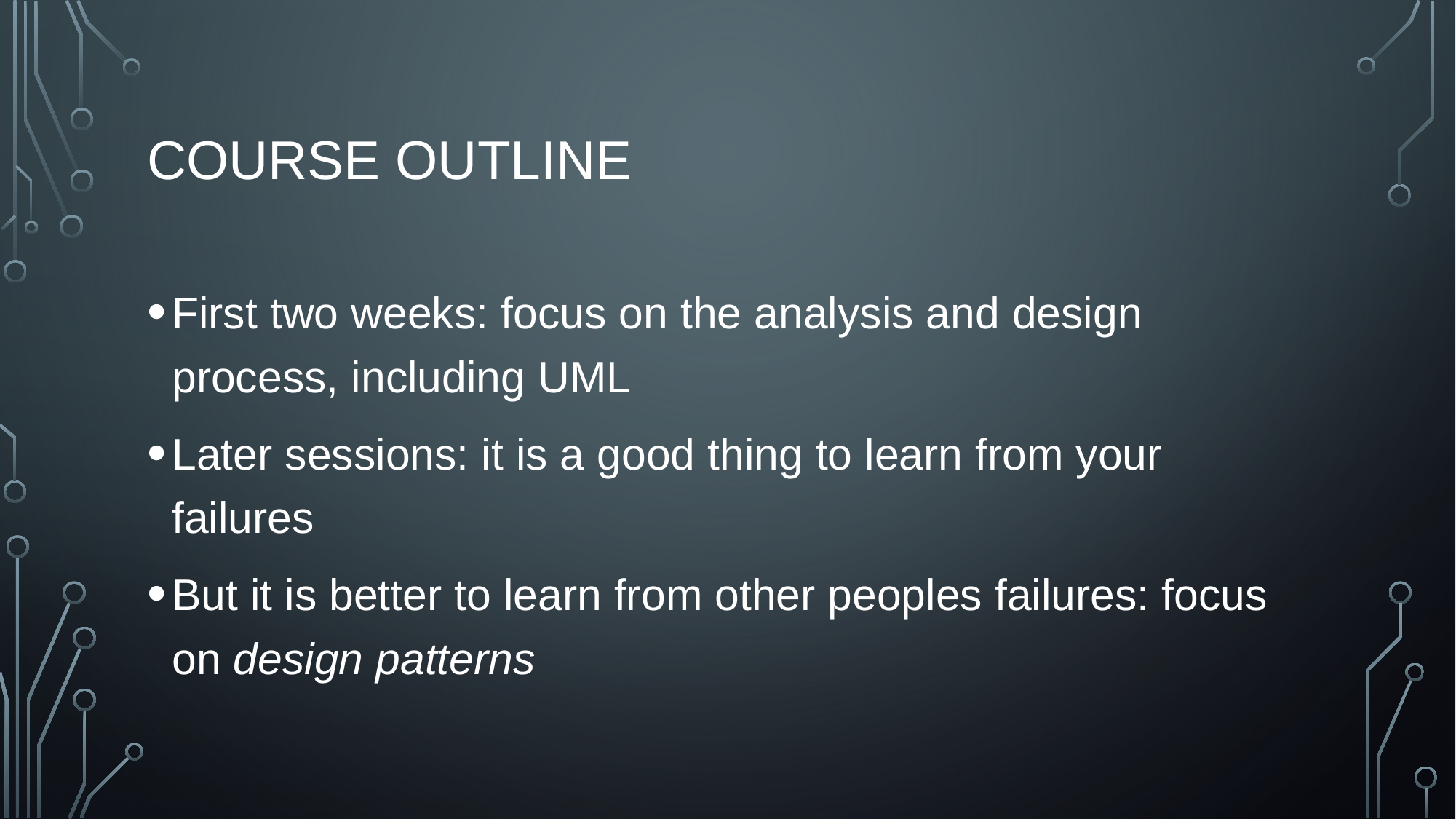

# Course outline
First two weeks: focus on the analysis and design process, including UML
Later sessions: it is a good thing to learn from your failures
But it is better to learn from other peoples failures: focus on design patterns